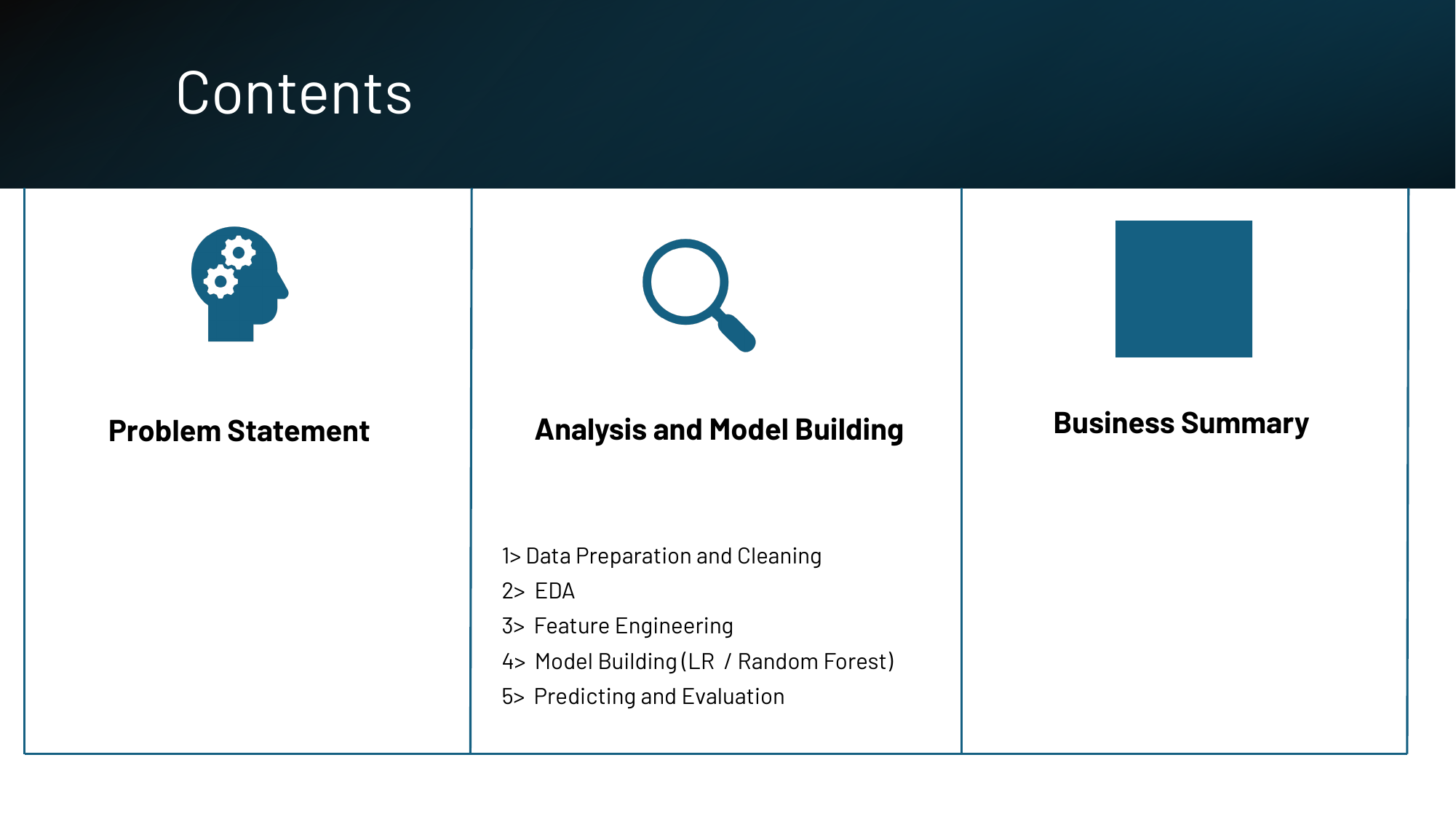

# Contents
Problem Statement
Analysis and Model Building
1> Data Preparation and Cleaning
2>  EDA
3>  Feature Engineering
4>  Model Building (LR  / Random Forest)
5>  Predicting and Evaluation

Business Summary